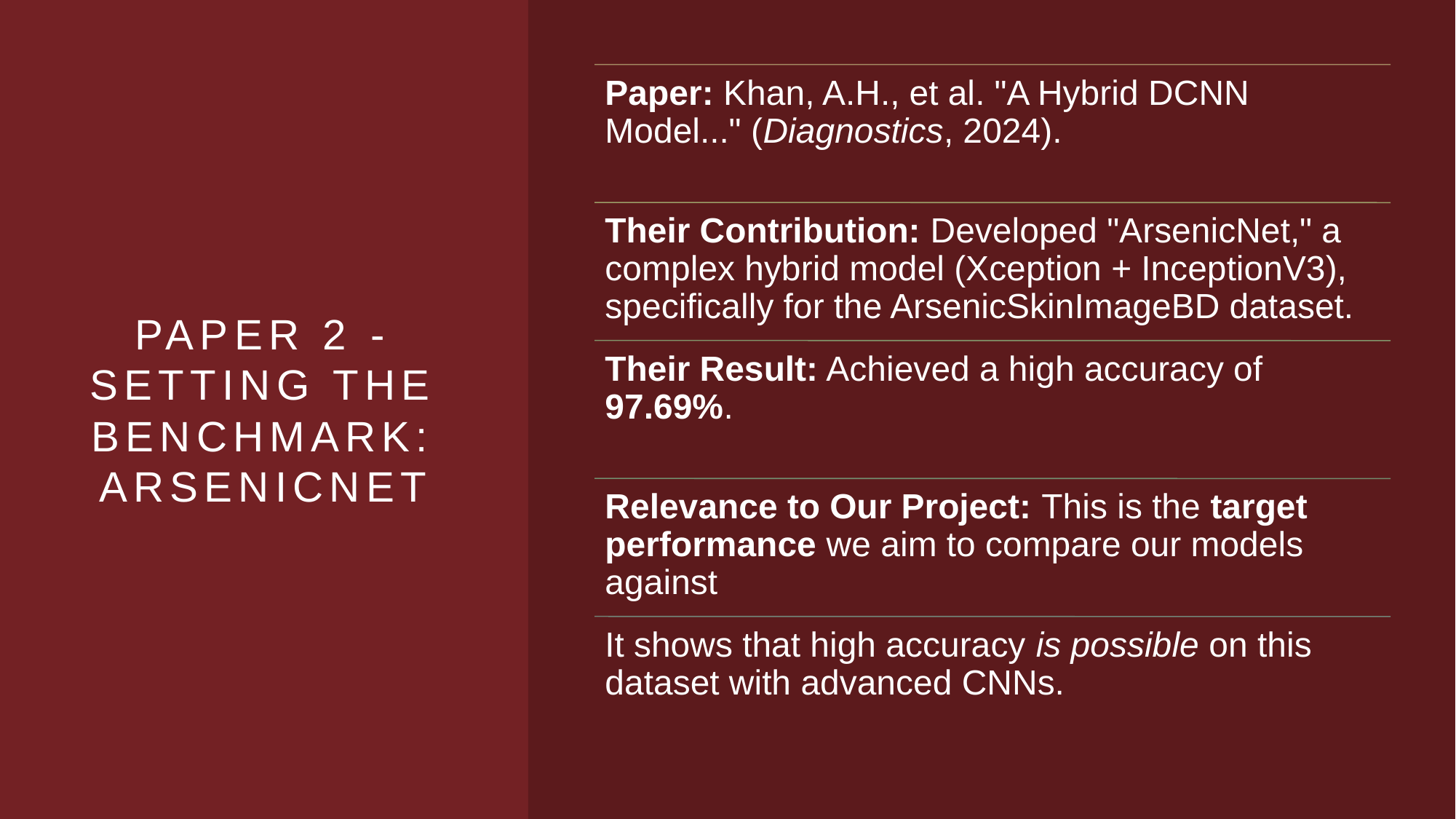

Paper: Khan, A.H., et al. "A Hybrid DCNN Model..." (Diagnostics, 2024).
Their Contribution: Developed "ArsenicNet," a complex hybrid model (Xception + InceptionV3), specifically for the ArsenicSkinImageBD dataset.
Their Result: Achieved a high accuracy of 97.69%.
Relevance to Our Project: This is the target performance we aim to compare our models against
It shows that high accuracy is possible on this dataset with advanced CNNs.
# Paper 2 - Setting the Benchmark: ArsenicNet